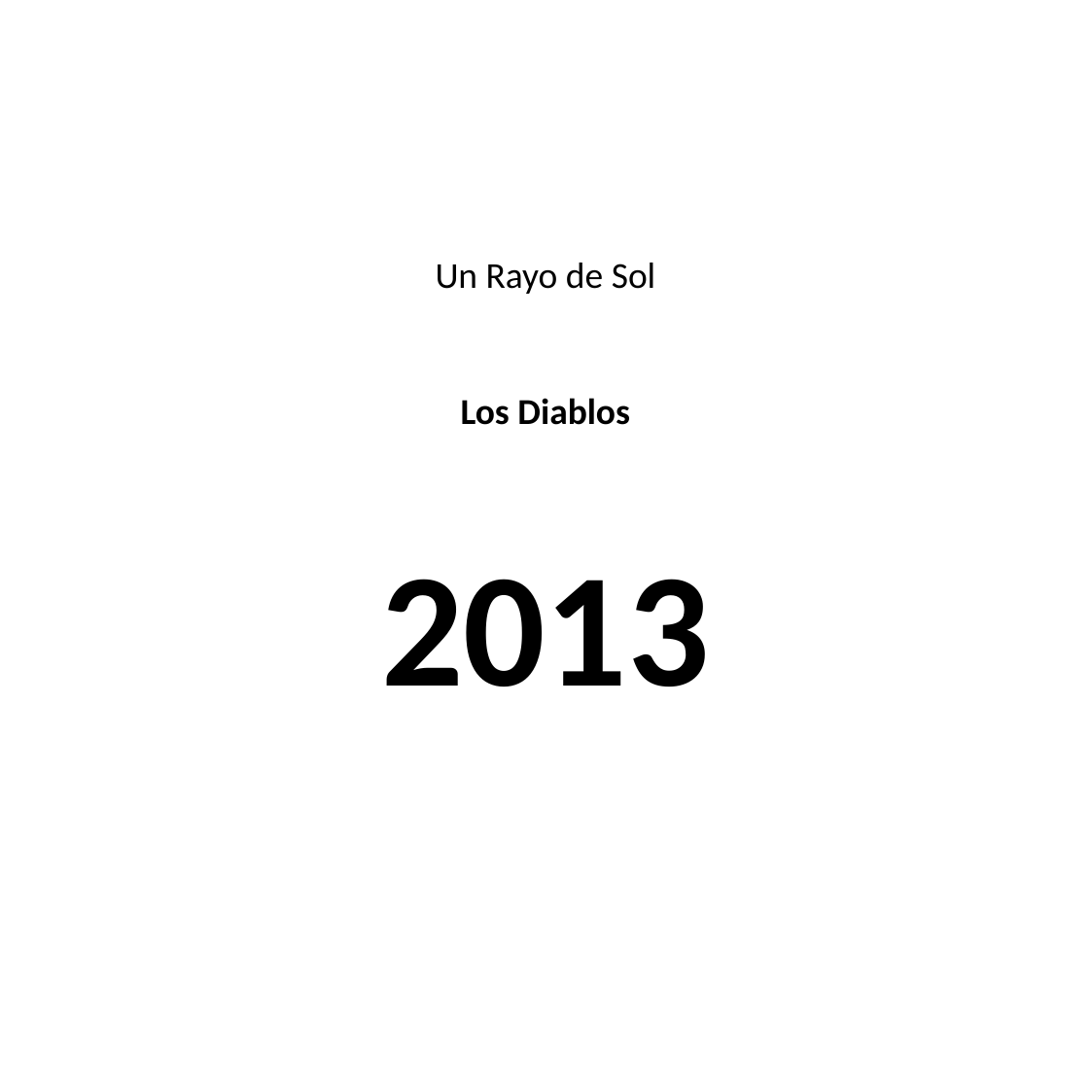

#

Un Rayo de Sol

Los Diablos

2013